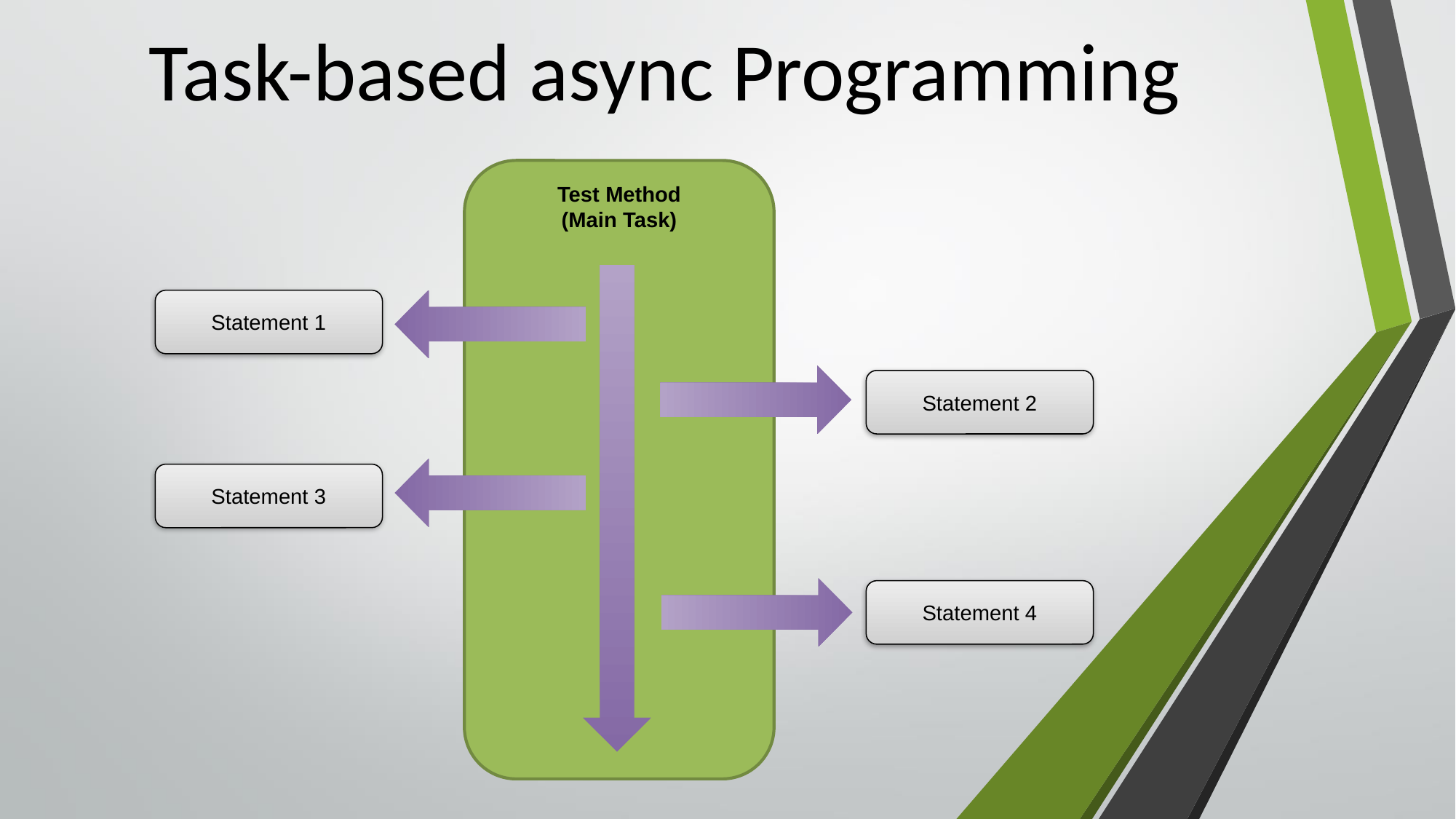

# Task-based async Programming
Test Method
(Main Task)

Statement 1

Statement 2

Statement 3

Statement 4